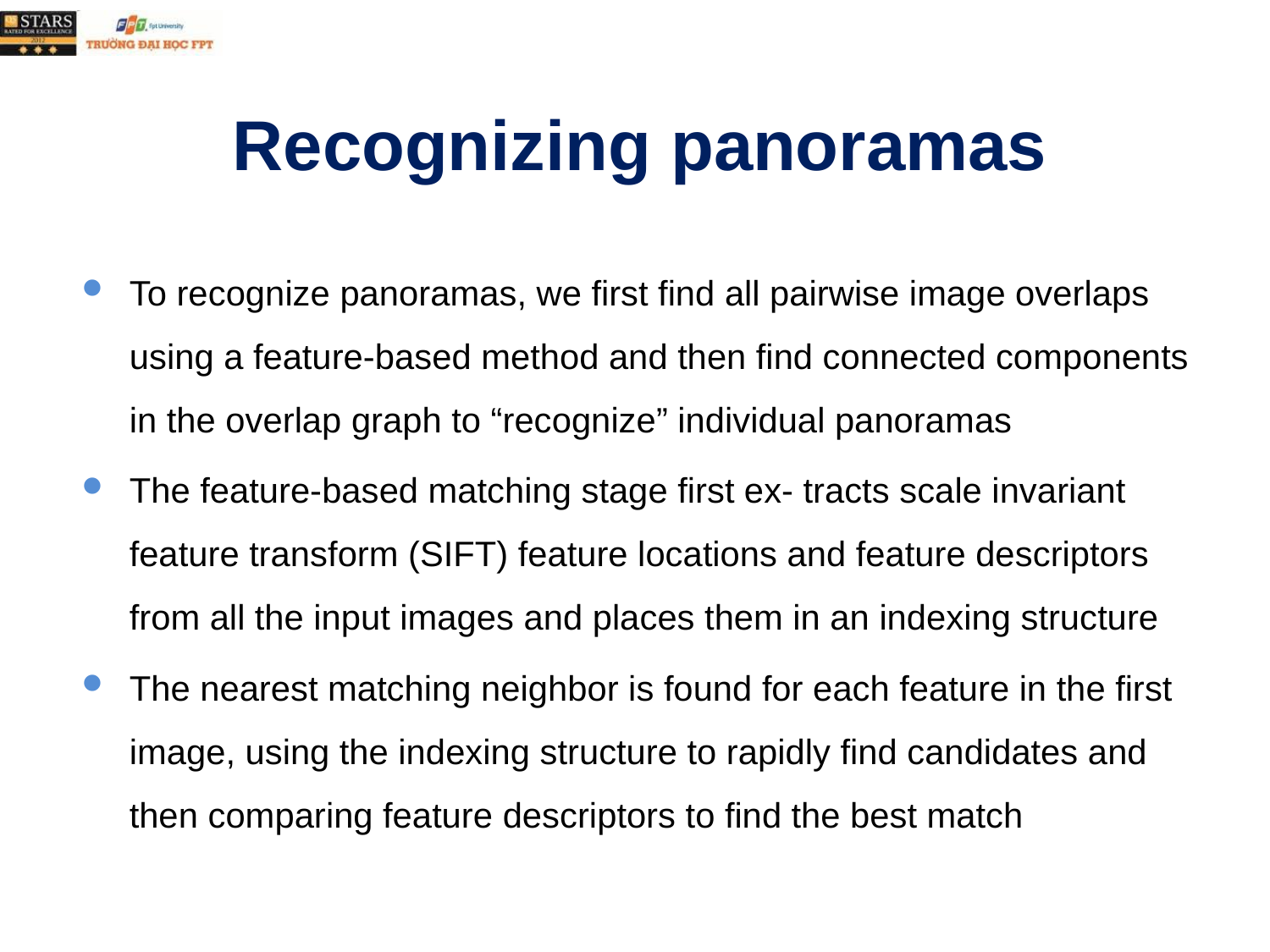

# Recognizing panoramas
To recognize panoramas, we first find all pairwise image overlaps using a feature-based method and then find connected components in the overlap graph to “recognize” individual panoramas
The feature-based matching stage first ex- tracts scale invariant feature transform (SIFT) feature locations and feature descriptors from all the input images and places them in an indexing structure
The nearest matching neighbor is found for each feature in the first image, using the indexing structure to rapidly find candidates and then comparing feature descriptors to find the best match